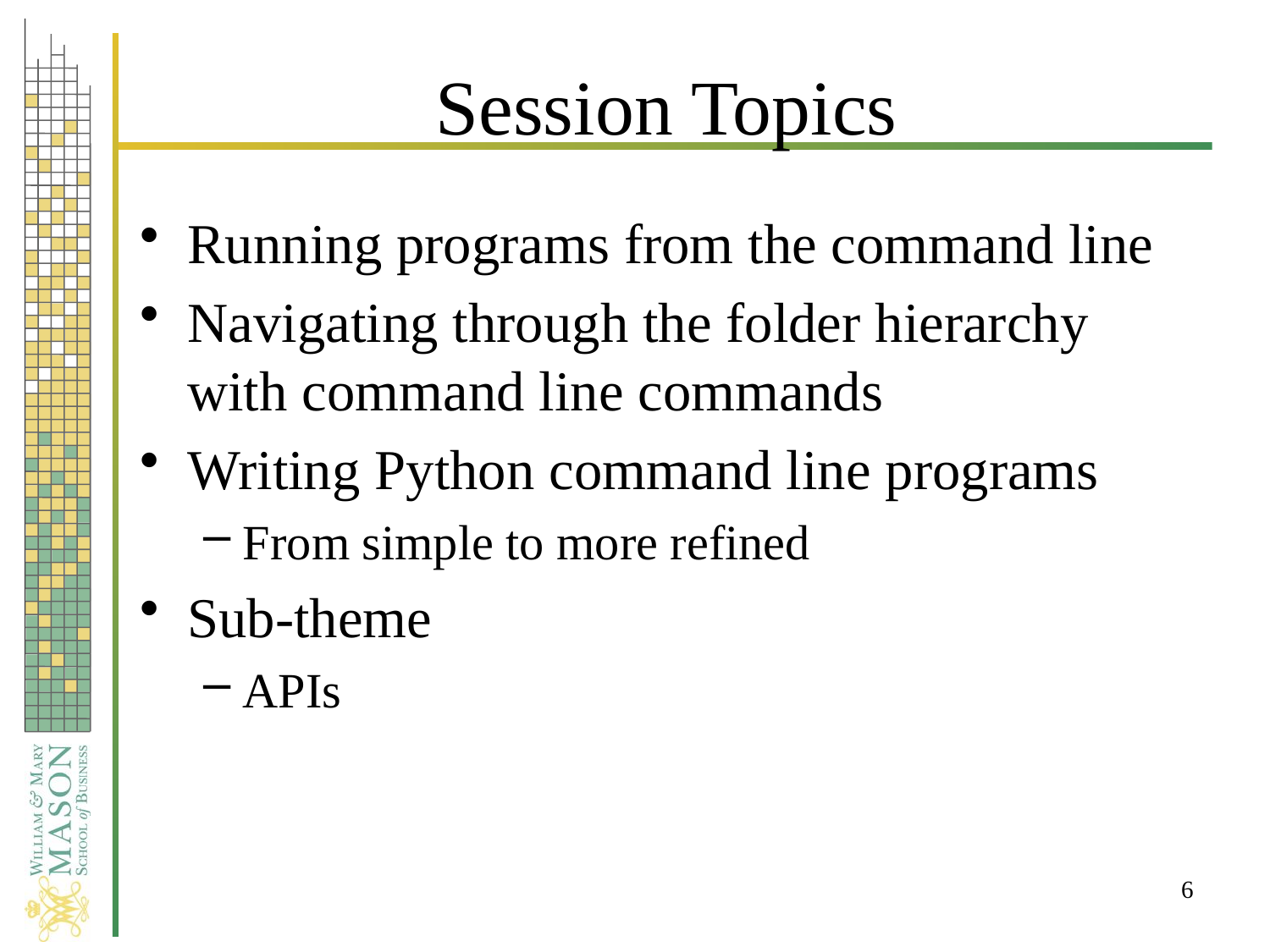

# Session Topics
Running programs from the command line
Navigating through the folder hierarchy with command line commands
Writing Python command line programs
From simple to more refined
Sub-theme
APIs
6